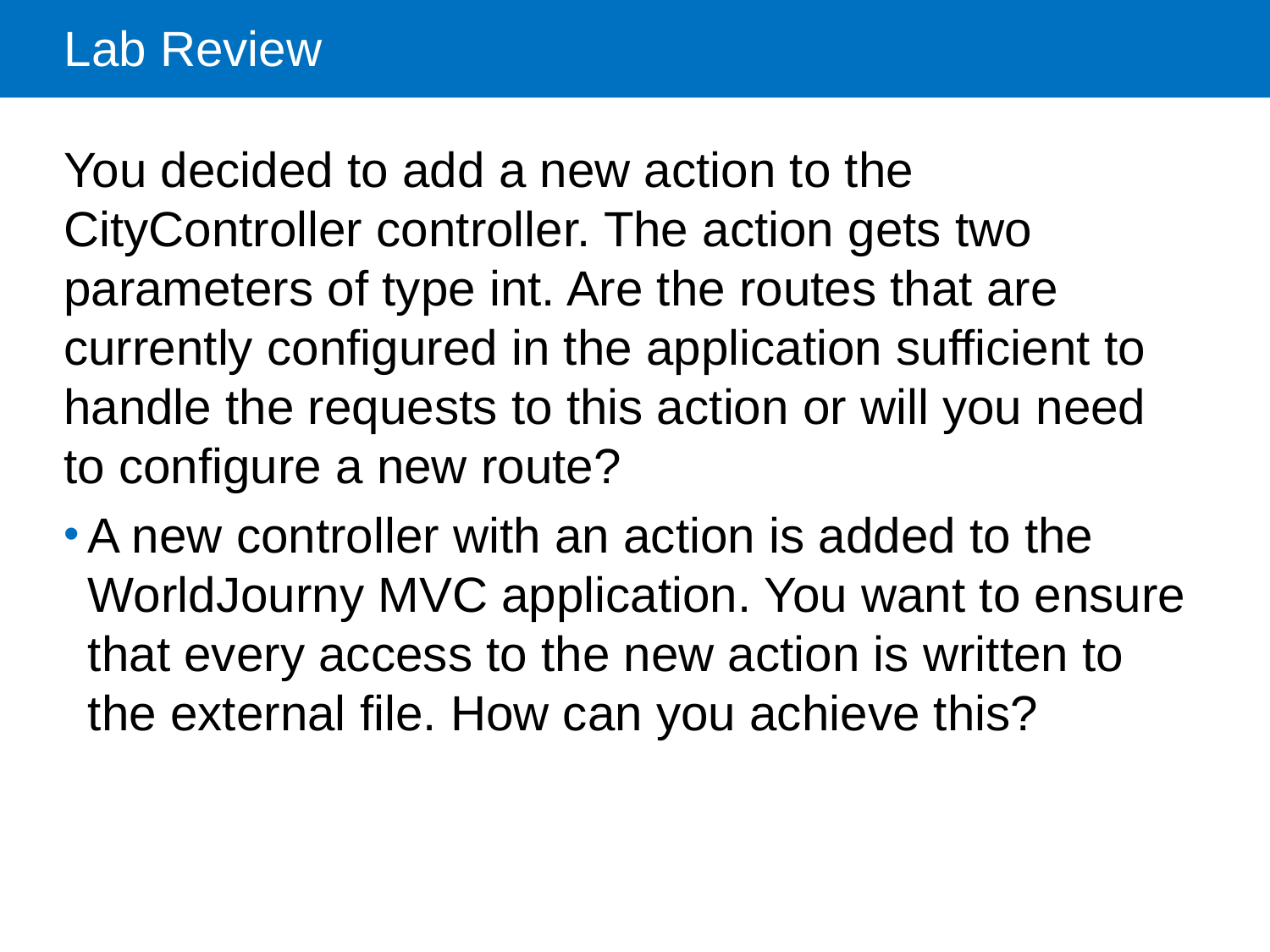

# Lab Review
You decided to add a new action to the CityController controller. The action gets two parameters of type int. Are the routes that are currently configured in the application sufficient to handle the requests to this action or will you need to configure a new route?
A new controller with an action is added to the WorldJourny MVC application. You want to ensure that every access to the new action is written to the external file. How can you achieve this?